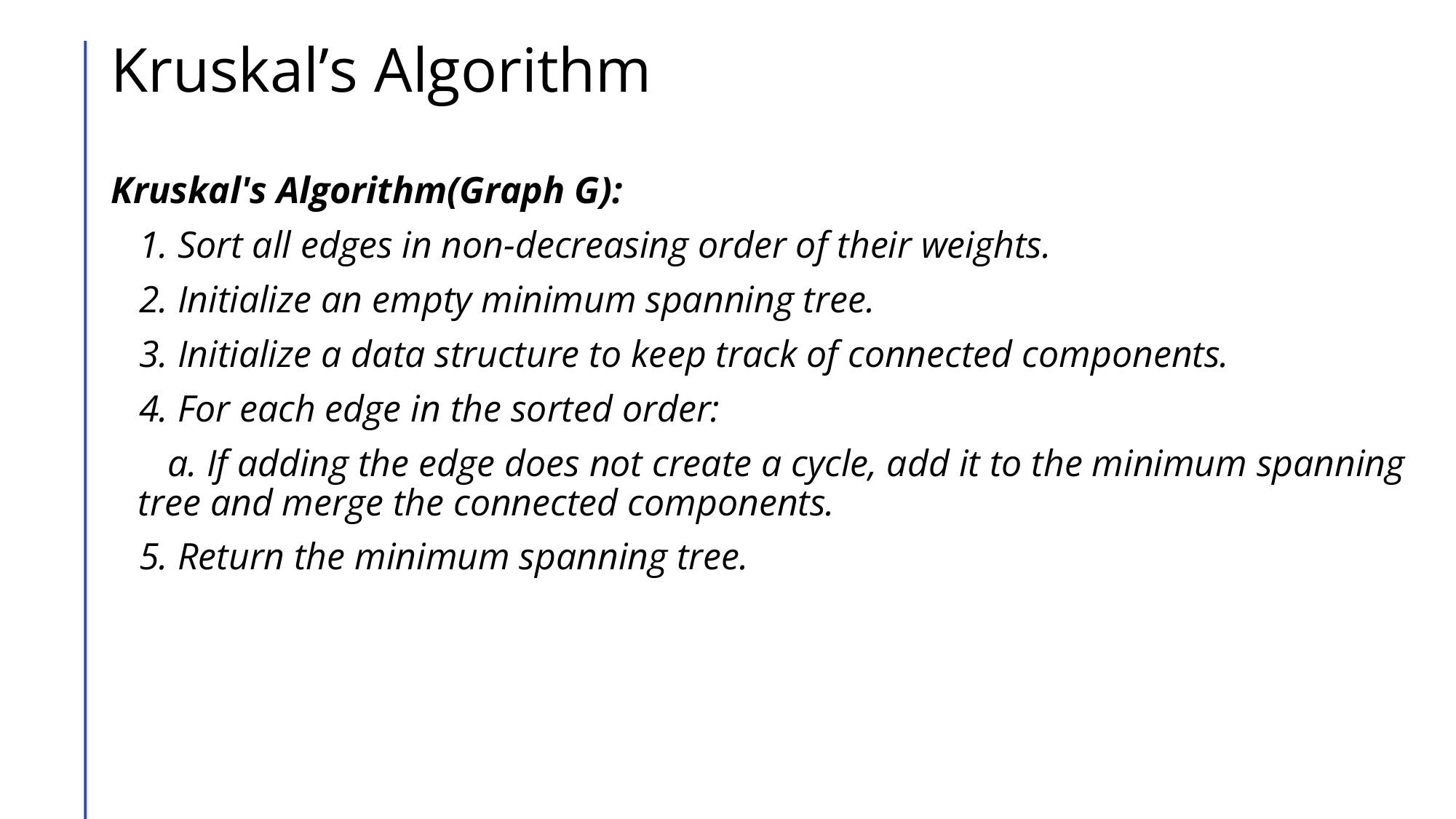

# Kruskal’s Algorithm
Kruskal's Algorithm(Graph G):
   1. Sort all edges in non-decreasing order of their weights.
   2. Initialize an empty minimum spanning tree.
   3. Initialize a data structure to keep track of connected components.
   4. For each edge in the sorted order:
      a. If adding the edge does not create a cycle, add it to the minimum spanning tree and merge the connected components.
   5. Return the minimum spanning tree.